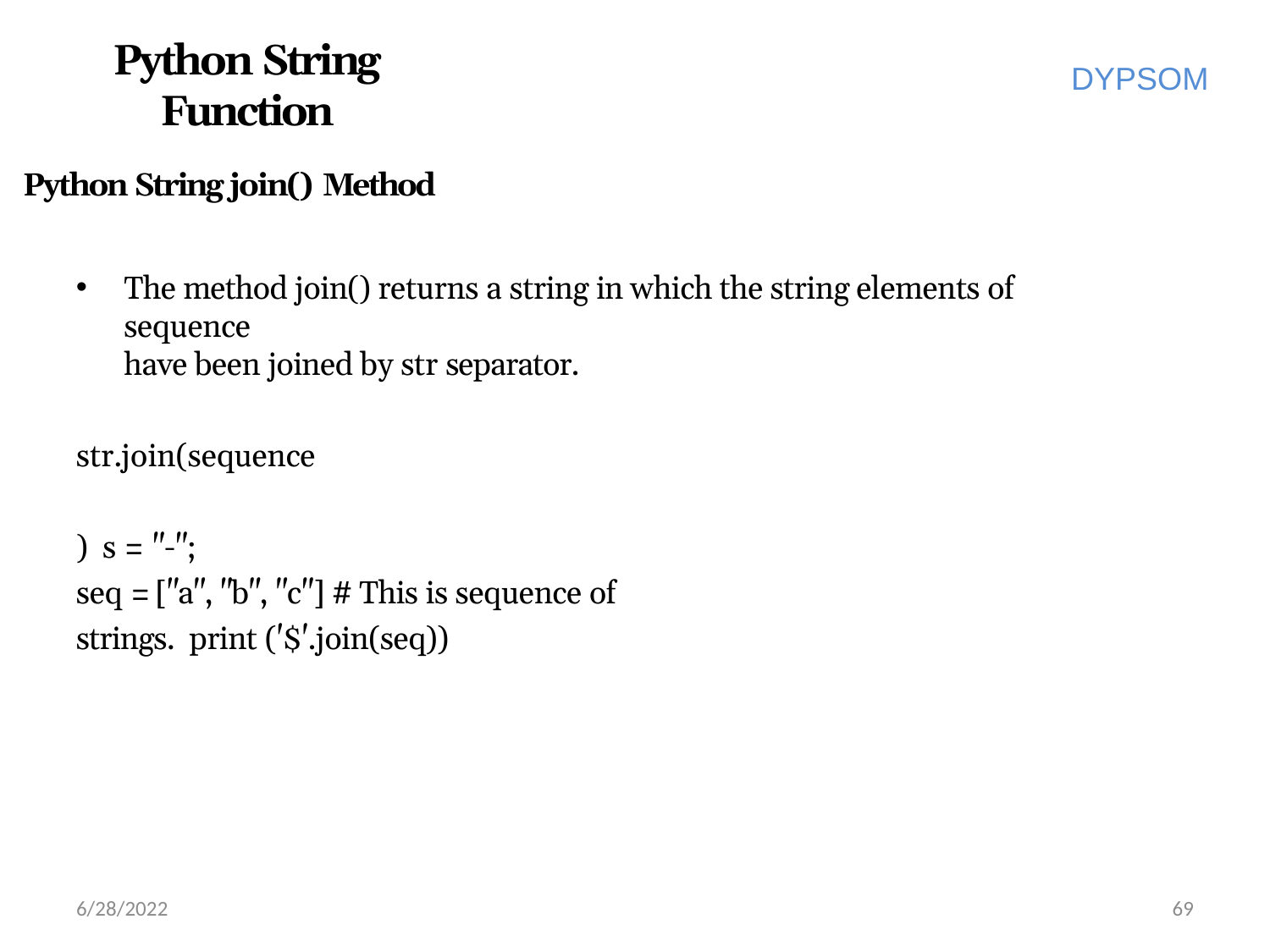

# Python String Function
DYPSOM
Python String join() Method

The method join() returns a string in which the string elements of sequence
have been joined by str separator.
str.join(sequence)  s = "-";
seq = ["a", "b", "c"] # This is sequence of strings.  print ('$'.join(seq))
6/28/2022
69